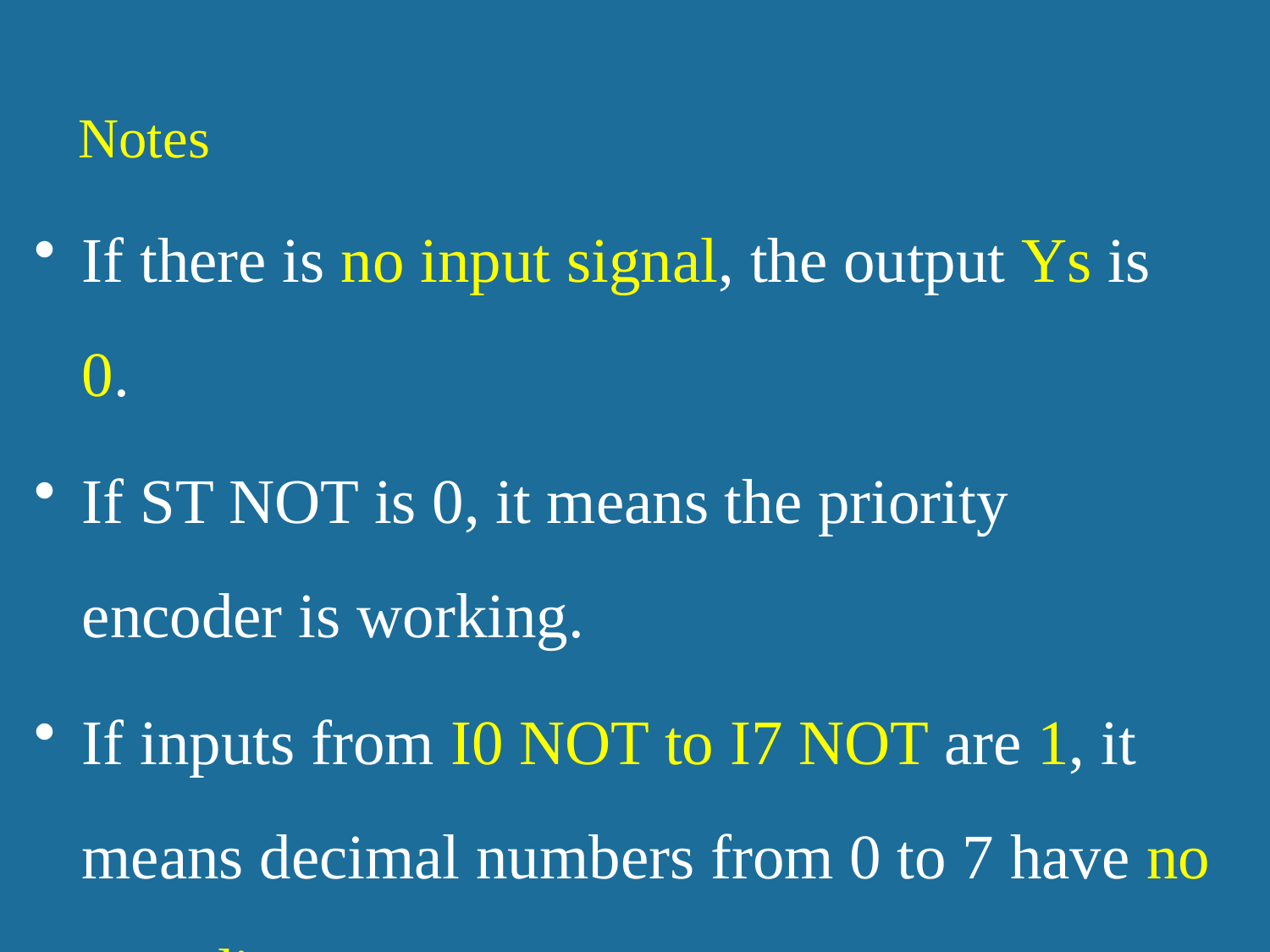

Notes
If there is no input signal, the output Ys is 0.
If ST NOT is 0, it means the priority encoder is working.
If inputs from I0 NOT to I7 NOT are 1, it means decimal numbers from 0 to 7 have no encoding request.